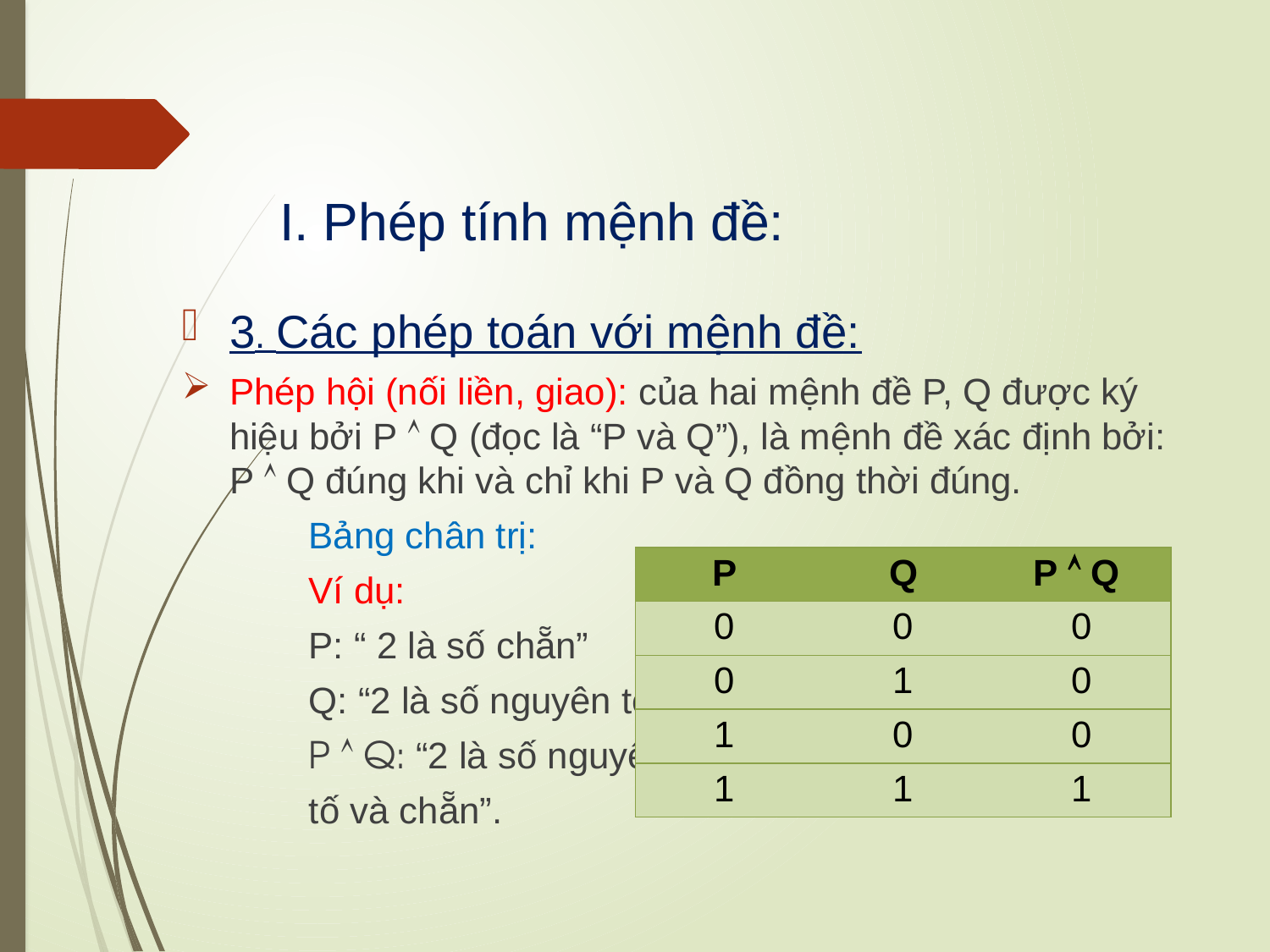

I. Phép tính mệnh đề:
3. Các phép toán với mệnh đề:
Phép hội (nối liền, giao): của hai mệnh đề P, Q được ký hiệu bởi P ∧ Q (đọc là “P và Q”), là mệnh đề xác định bởi: P ∧ Q đúng khi và chỉ khi P và Q đồng thời đúng.
	Bảng chân trị:
	Ví dụ:
	P: “ 2 là số chẵn”
	Q: “2 là số nguyên tố”
	P ∧ Q: “2 là số nguyên
	tố và chẵn”.
| P | Q | P ∧ Q |
| --- | --- | --- |
| 0 | 0 | 0 |
| 0 | 1 | 0 |
| 1 | 0 | 0 |
| 1 | 1 | 1 |